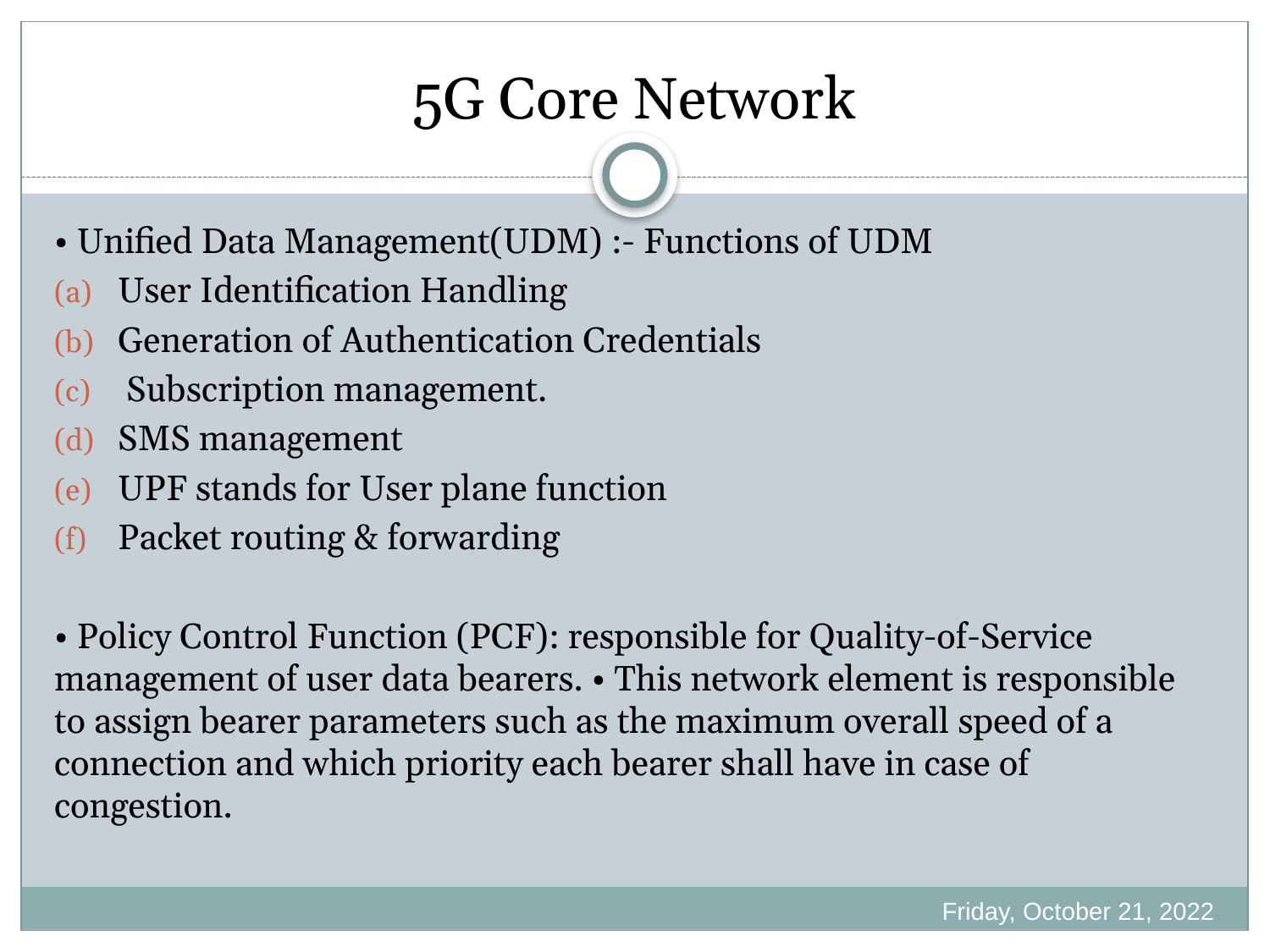

# 5G Core Network
• Unified Data Management(UDM) :- Functions of UDM
User Identification Handling
Generation of Authentication Credentials
 Subscription management.
SMS management
UPF stands for User plane function
Packet routing & forwarding

• Policy Control Function (PCF): responsible for Quality-of-Service management of user data bearers. • This network element is responsible to assign bearer parameters such as the maximum overall speed of a connection and which priority each bearer shall have in case of congestion.
Friday, October 21, 2022